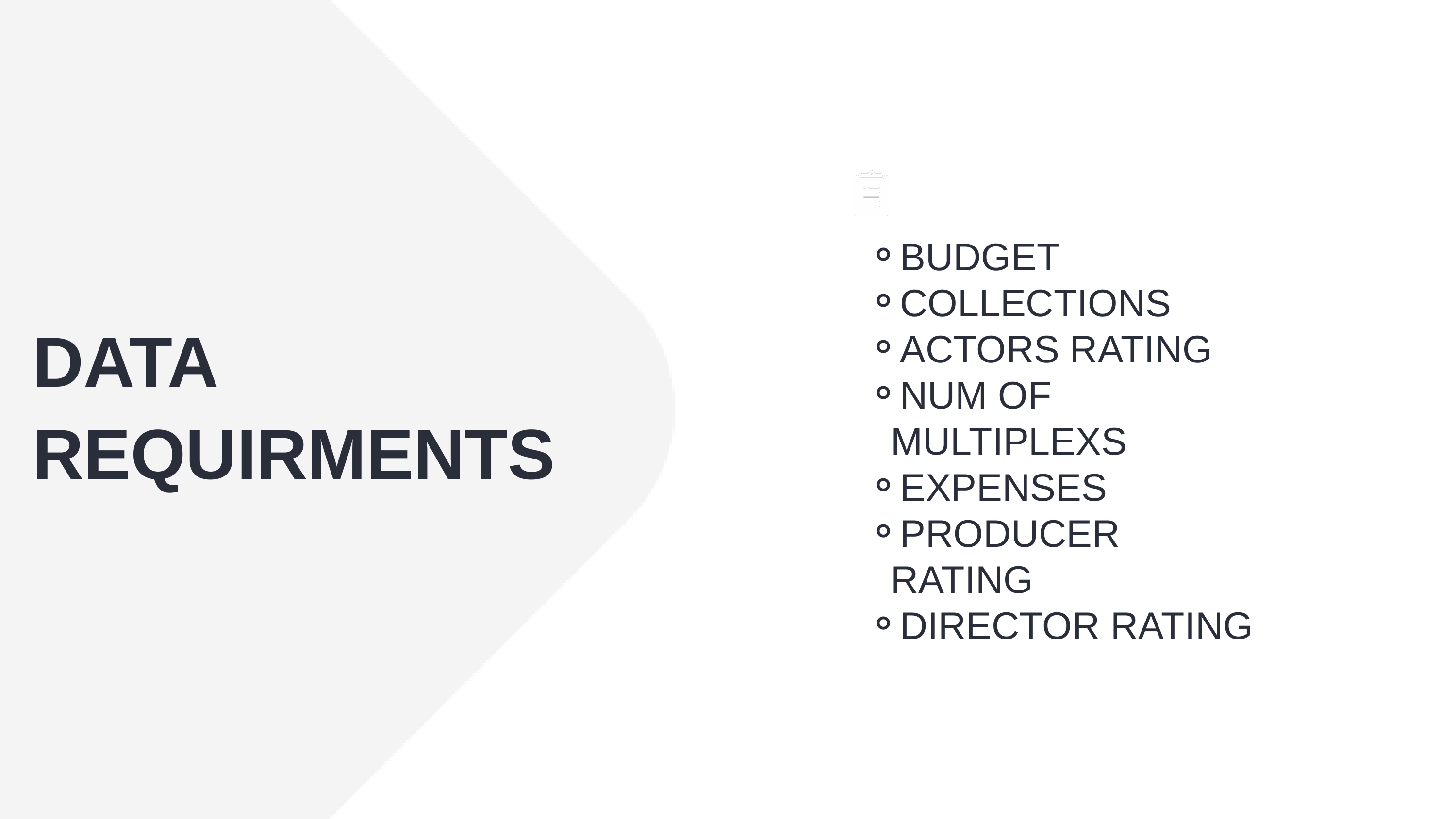

BUDGET
COLLECTIONS
ACTORS RATING
NUM OF MULTIPLEXS
EXPENSES
PRODUCER RATING
DIRECTOR RATING

DATA REQUIRMENTS